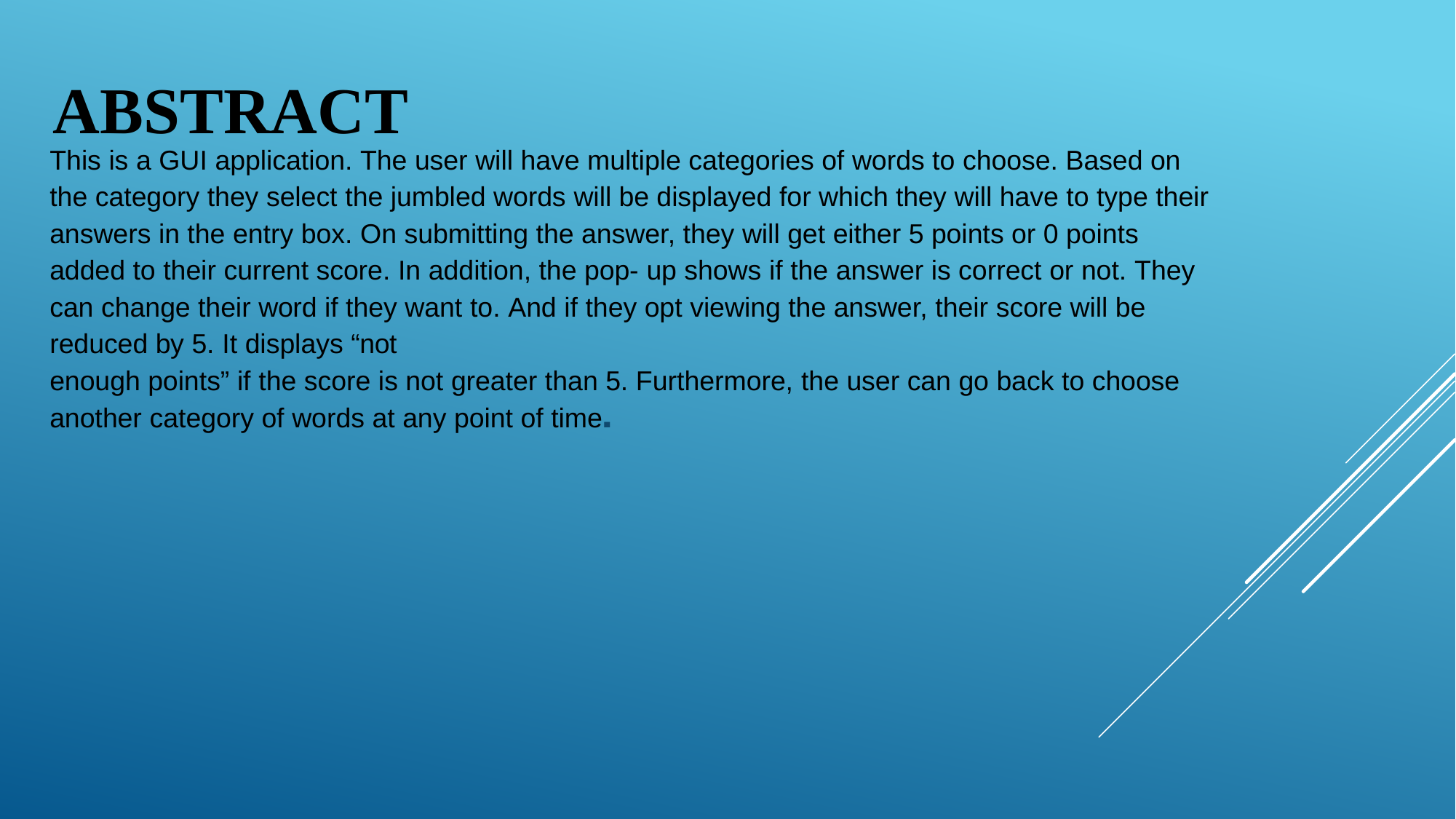

# ABSTRACT
This is a GUI application. The user will have multiple categories of words to choose. Based on the category they select the jumbled words will be displayed for which they will have to type their answers in the entry box. On submitting the answer, they will get either 5 points or 0 points added to their current score. In addition, the pop- up shows if the answer is correct or not. They can change their word if they want to. And if they opt viewing the answer, their score will be reduced by 5. It displays “not
enough points” if the score is not greater than 5. Furthermore, the user can go back to choose another category of words at any point of time.